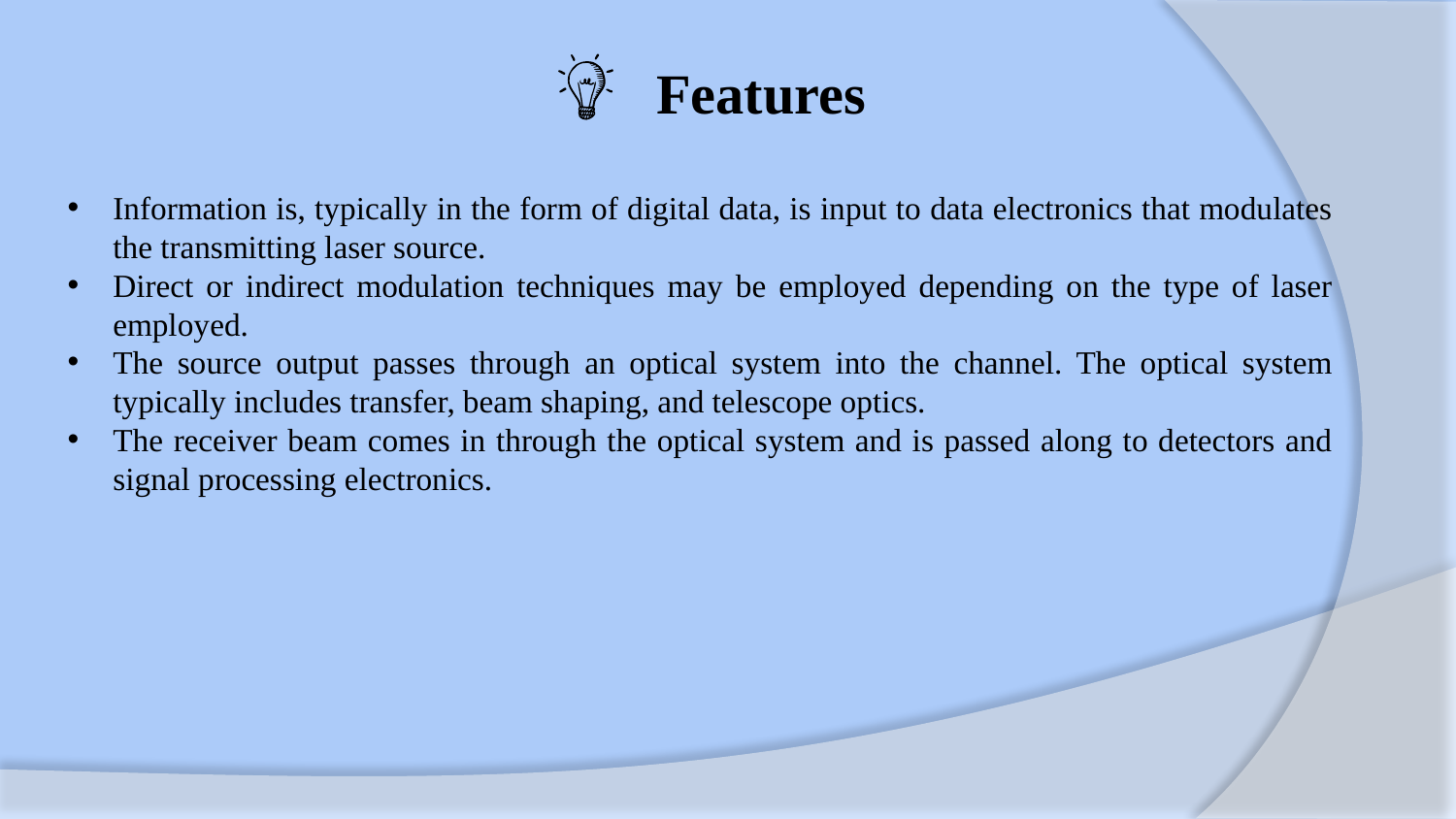

Features

Information is, typically in the form of digital data, is input to data electronics that modulates the transmitting laser source.
Direct or indirect modulation techniques may be employed depending on the type of laser employed.
The source output passes through an optical system into the channel. The optical system typically includes transfer, beam shaping, and telescope optics.
The receiver beam comes in through the optical system and is passed along to detectors and signal processing electronics.